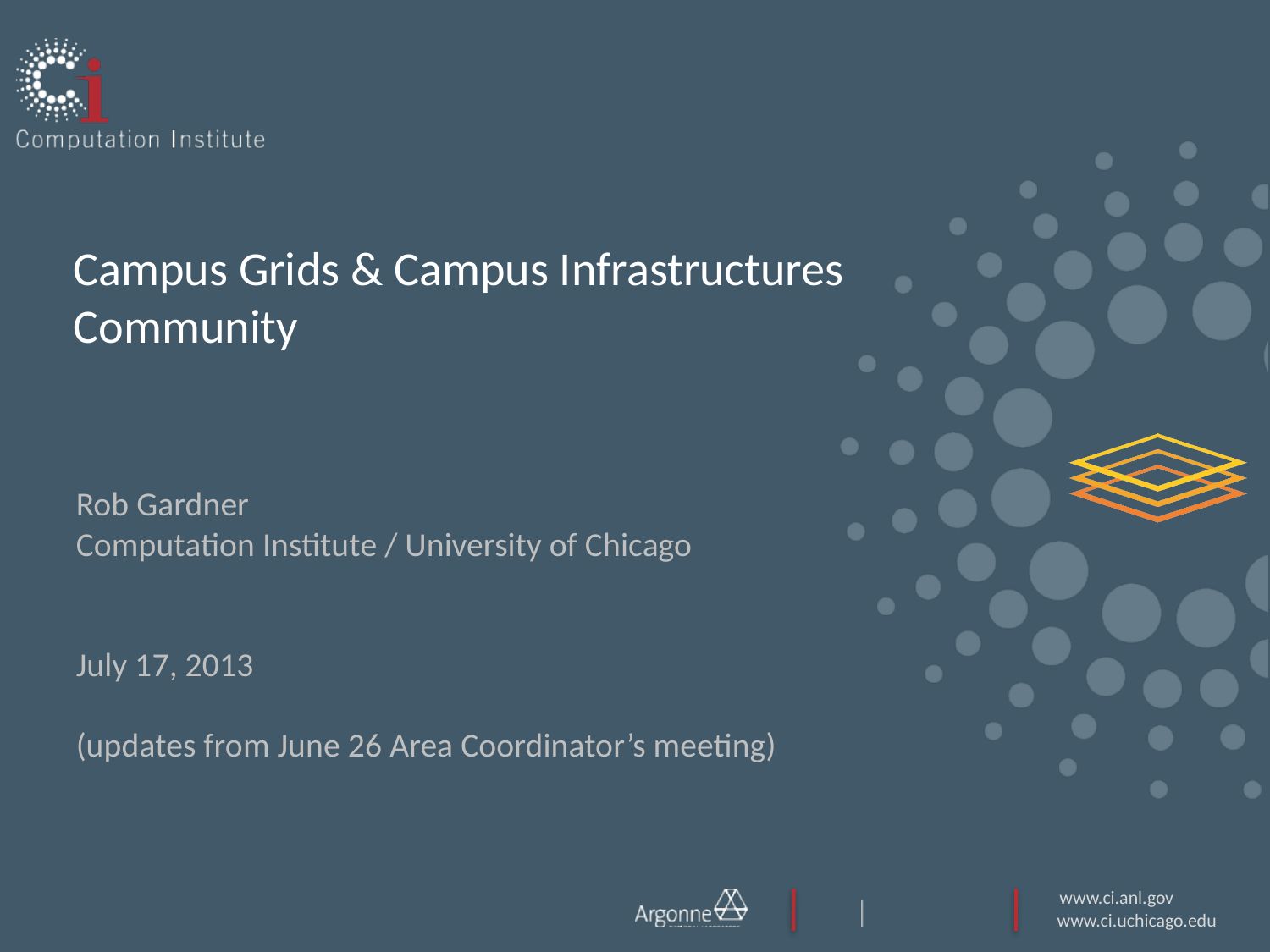

# Campus Grids & Campus Infrastructures Community
Rob Gardner
Computation Institute / University of Chicago

July 17, 2013

(updates from June 26 Area Coordinator’s meeting)